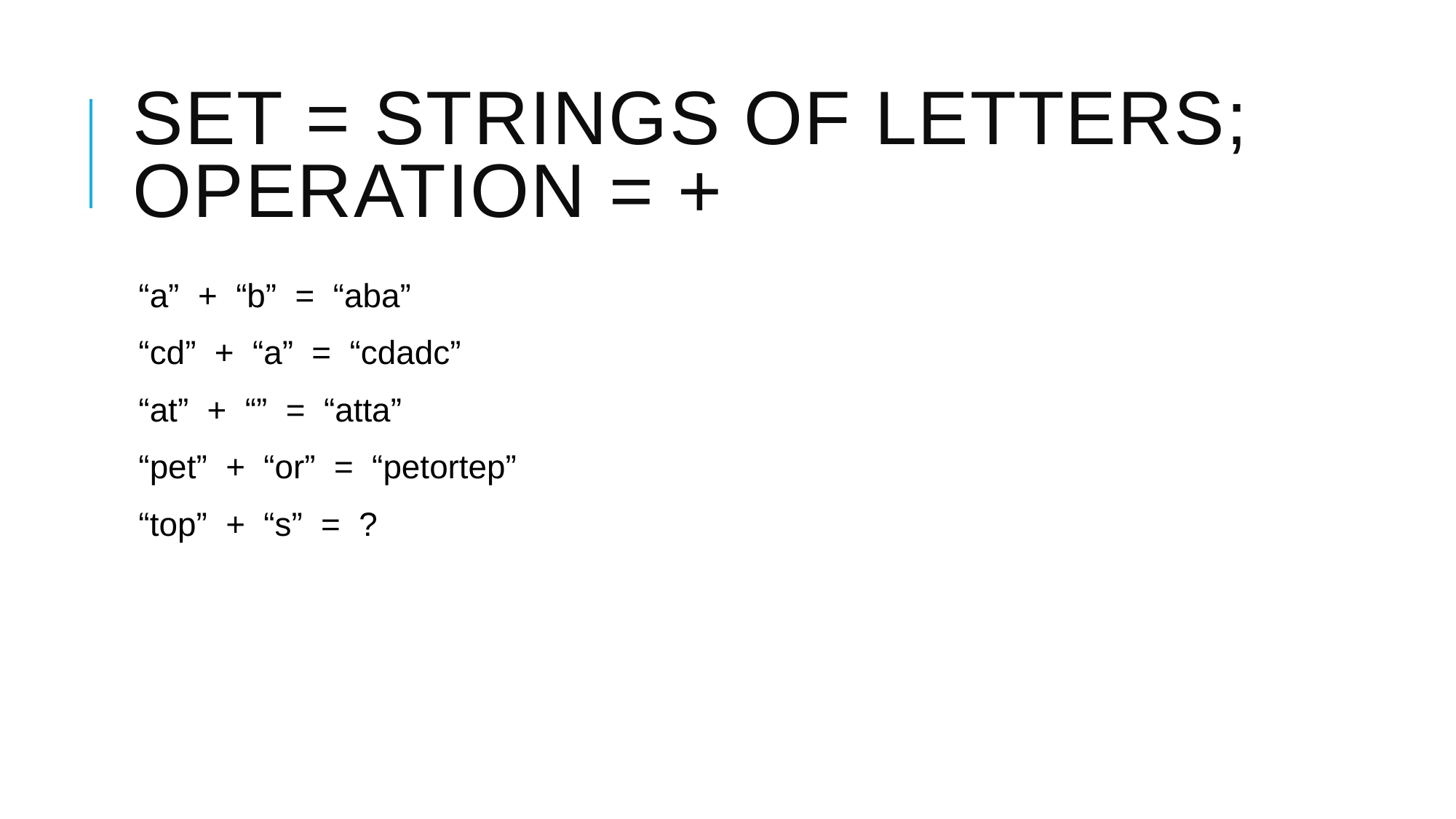

# Set = strings of letters; operation = +
“a”  +  “b”  =  “aba”
“cd”  +  “a”  =  “cdadc”
“at”  +  “”  =  “atta”
“pet”  +  “or”  =  “petortep”
“top”  +  “s”  =  ?